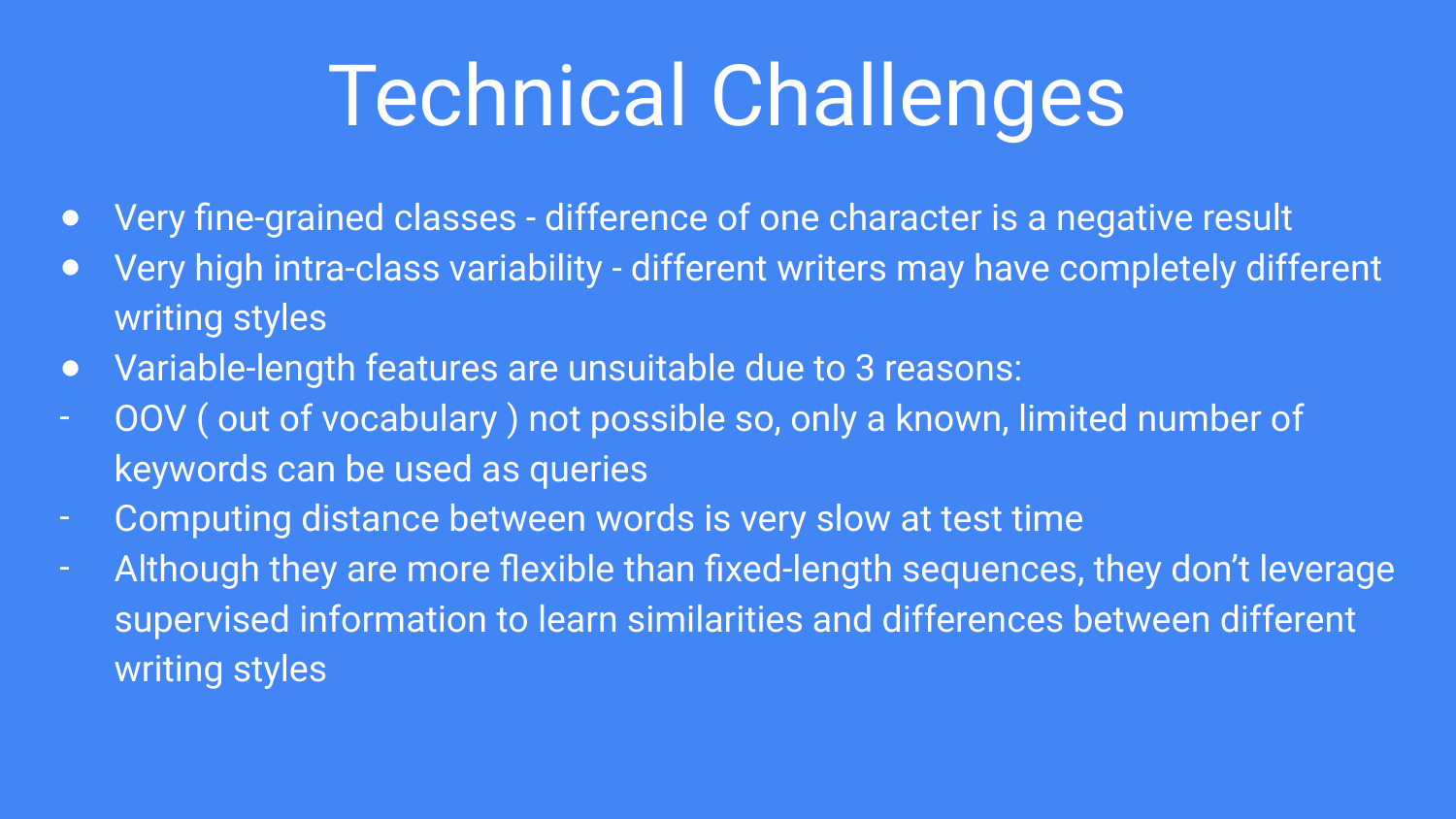

# Technical Challenges
Very fine-grained classes - difference of one character is a negative result
Very high intra-class variability - different writers may have completely different writing styles
Variable-length features are unsuitable due to 3 reasons:
OOV ( out of vocabulary ) not possible so, only a known, limited number of keywords can be used as queries
Computing distance between words is very slow at test time
Although they are more flexible than fixed-length sequences, they don’t leverage supervised information to learn similarities and differences between different writing styles